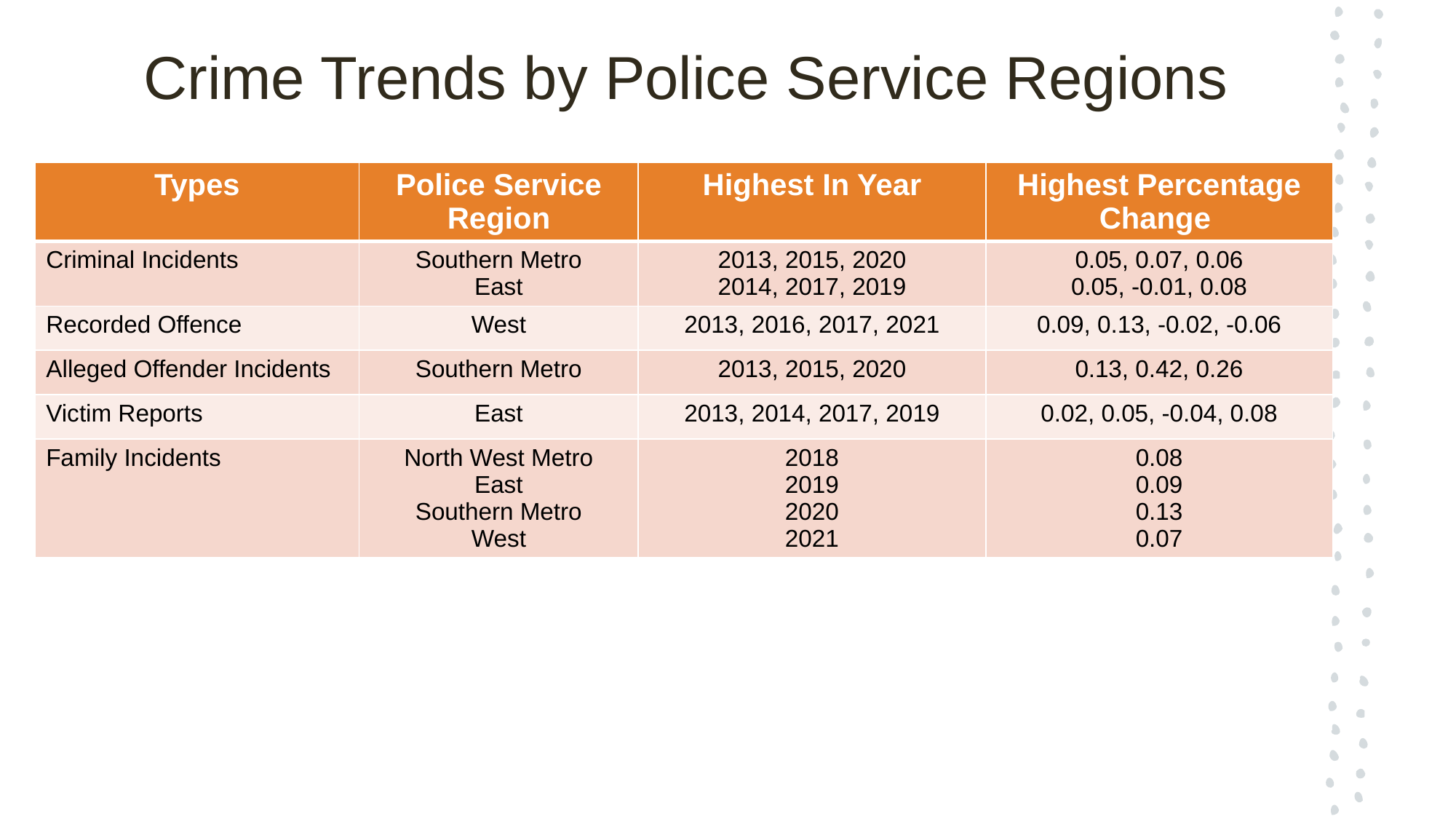

# Crime Trends by Police Service Regions
| Types | Police Service Region | Highest In Year | Highest Percentage Change |
| --- | --- | --- | --- |
| Criminal Incidents | Southern Metro East | 2013, 2015, 2020 2014, 2017, 2019 | 0.05, 0.07, 0.06 0.05, -0.01, 0.08 |
| Recorded Offence | West | 2013, 2016, 2017, 2021 | 0.09, 0.13, -0.02, -0.06 |
| Alleged Offender Incidents | Southern Metro | 2013, 2015, 2020 | 0.13, 0.42, 0.26 |
| Victim Reports | East | 2013, 2014, 2017, 2019 | 0.02, 0.05, -0.04, 0.08 |
| Family Incidents | North West Metro East Southern Metro West | 2018 2019 2020 2021 | 0.08 0.09 0.13 0.07 |